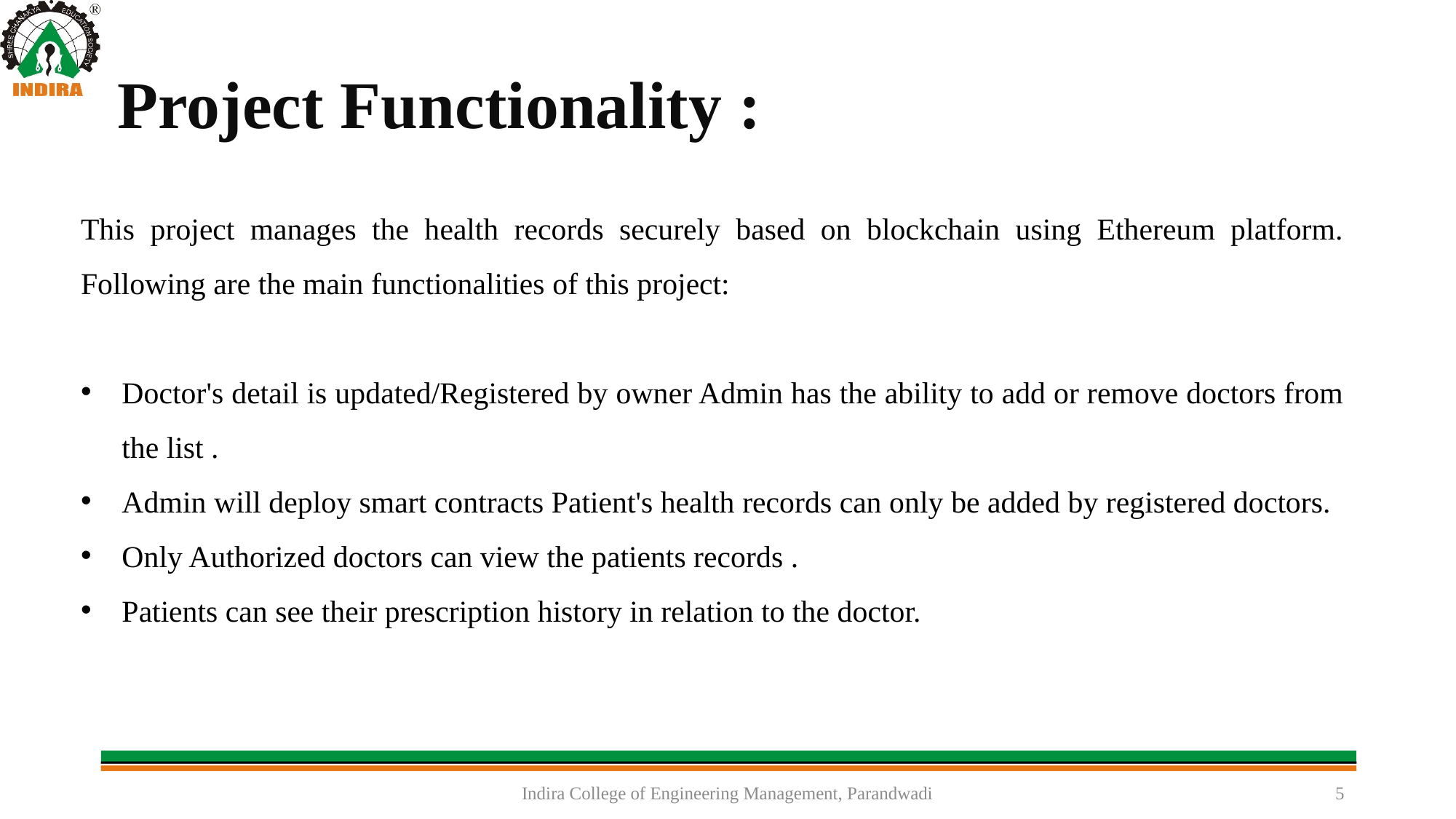

Project Functionality :
This project manages the health records securely based on blockchain using Ethereum platform. Following are the main functionalities of this project:

Doctor's detail is updated/Registered by owner Admin has the ability to add or remove doctors from the list .
Admin will deploy smart contracts Patient's health records can only be added by registered doctors.
Only Authorized doctors can view the patients records .
Patients can see their prescription history in relation to the doctor.
Indira College of Engineering Management, Parandwadi
5